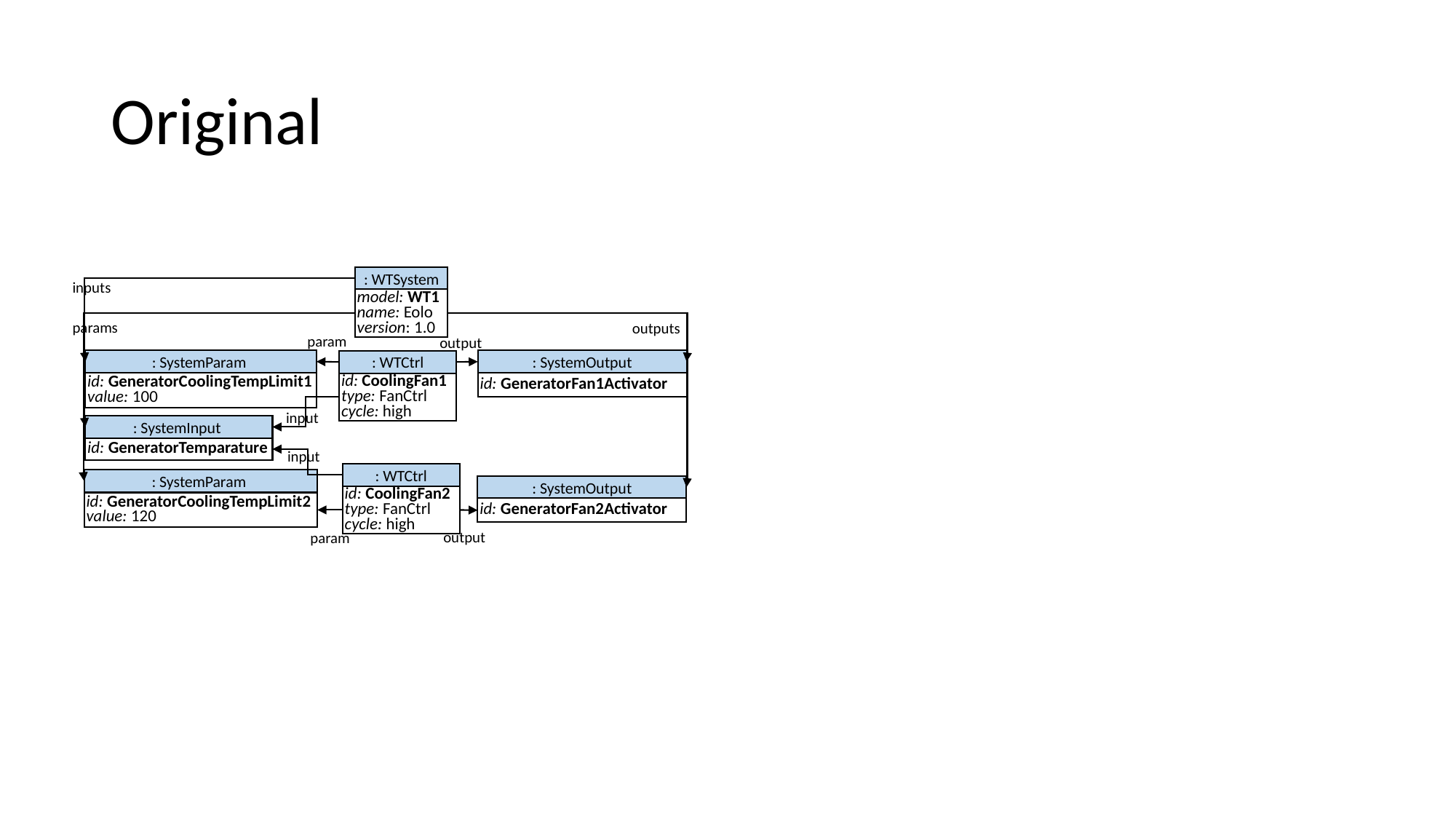

# Original
: WTSystem
model: WT1
name: Eolo
version: 1.0
inputs
params
outputs
param
output
: SystemParam
id: GeneratorCoolingTempLimit1
value: 100
: SystemOutput
id: GeneratorFan1Activator
: WTCtrl
id: CoolingFan1
type: FanCtrl
cycle: high
input
: SystemInput
id: GeneratorTemparature
input
: WTCtrl
id: CoolingFan2
type: FanCtrl
cycle: high
: SystemParam
id: GeneratorCoolingTempLimit2 value: 120
: SystemOutput
id: GeneratorFan2Activator
output
param